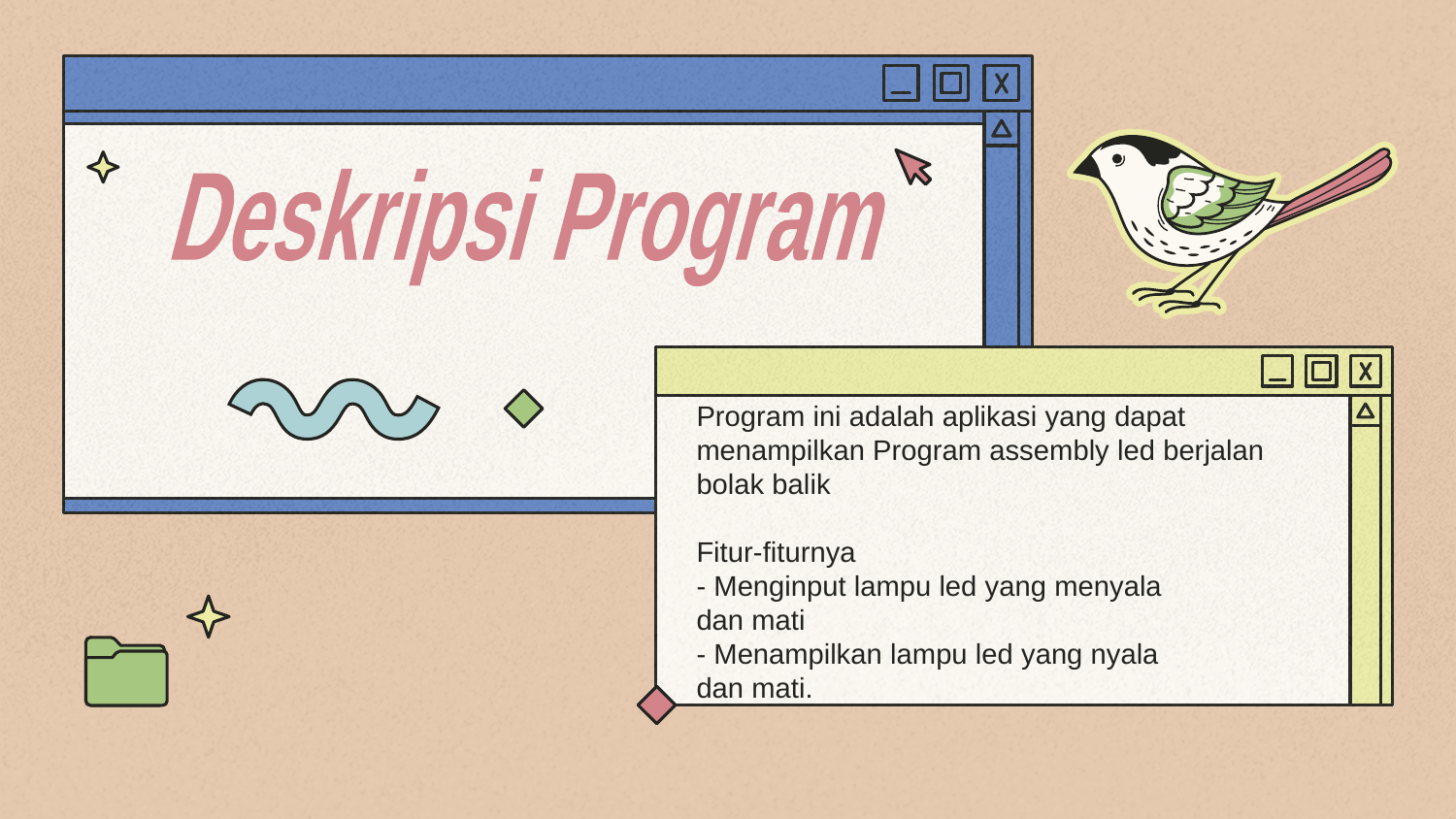

Deskripsi Program

Program ini adalah aplikasi yang dapat menampilkan Program assembly led berjalan bolak balik

Fitur-fiturnya
- Menginput lampu led yang menyala     	dan mati
- Menampilkan lampu led yang nyala 	dan mati.